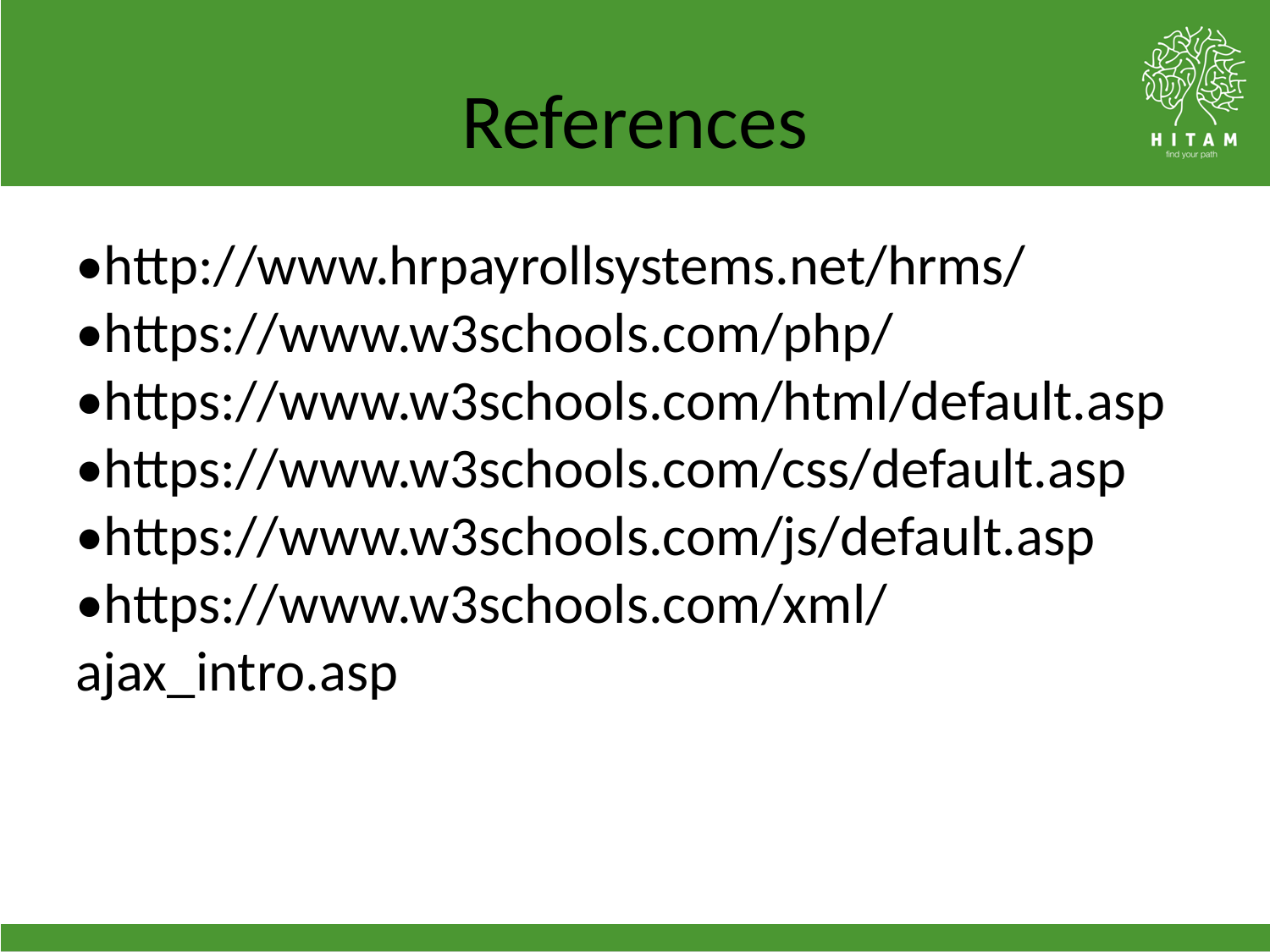

References
•http://www.hrpayrollsystems.net/hrms/
•https://www.w3schools.com/php/
•https://www.w3schools.com/html/default.asp
•https://www.w3schools.com/css/default.asp
•https://www.w3schools.com/js/default.asp
•https://www.w3schools.com/xml/ajax_intro.asp